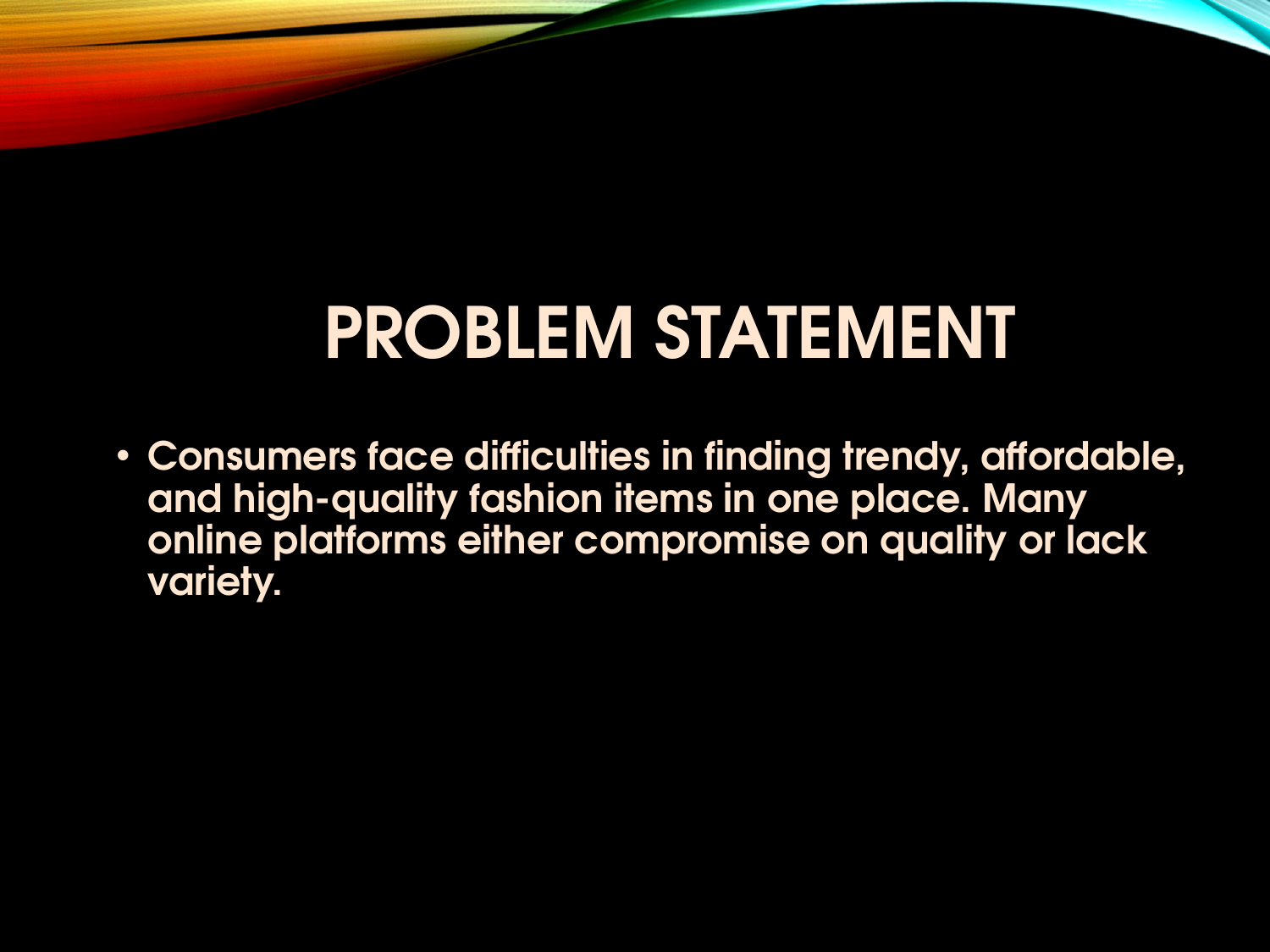

# Problem Statement
Consumers face difficulties in finding trendy, affordable, and high-quality fashion items in one place. Many online platforms either compromise on quality or lack variety.